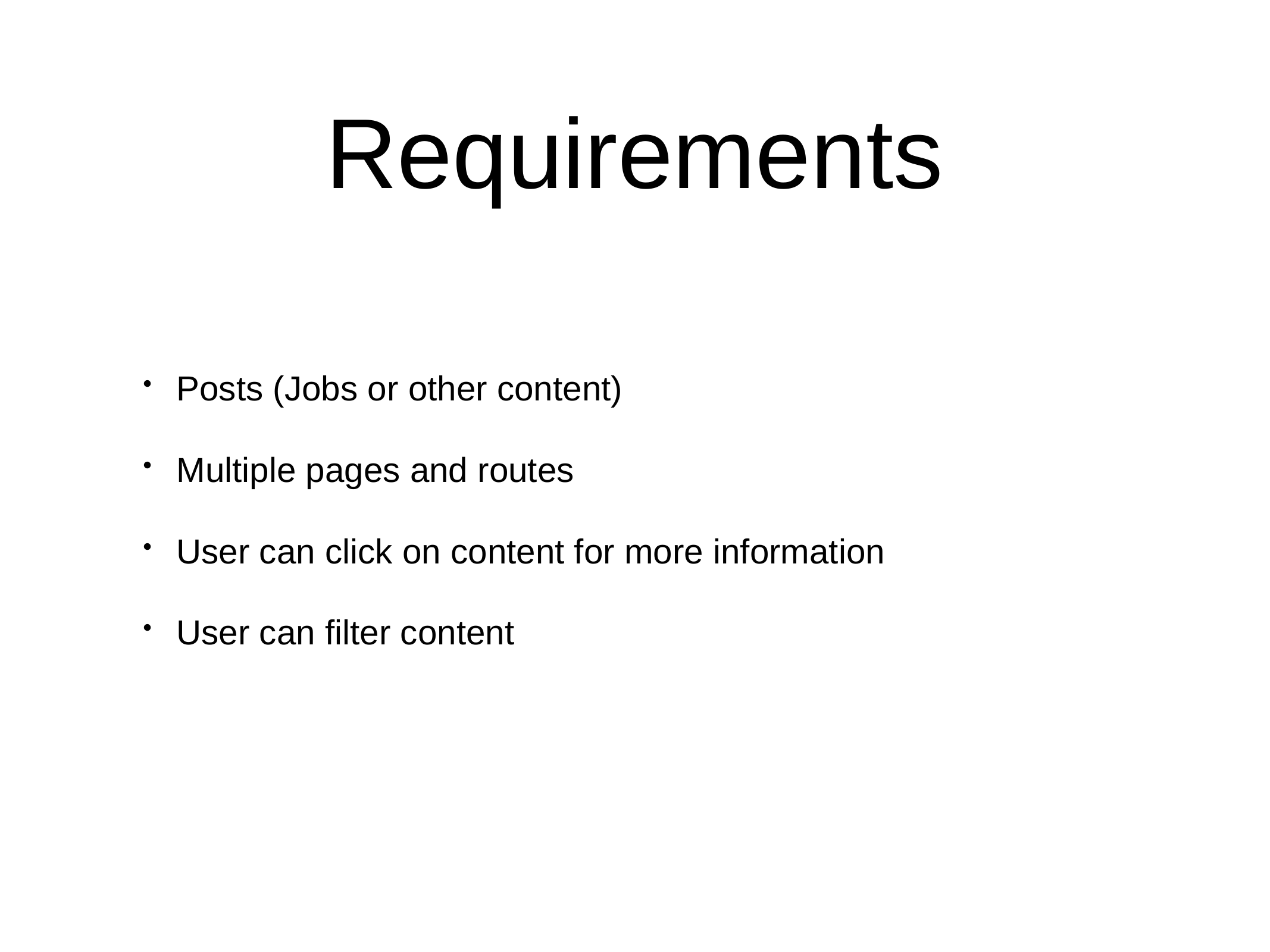

# Requirements
Posts (Jobs or other content)
Multiple pages and routes
User can click on content for more information
User can filter content